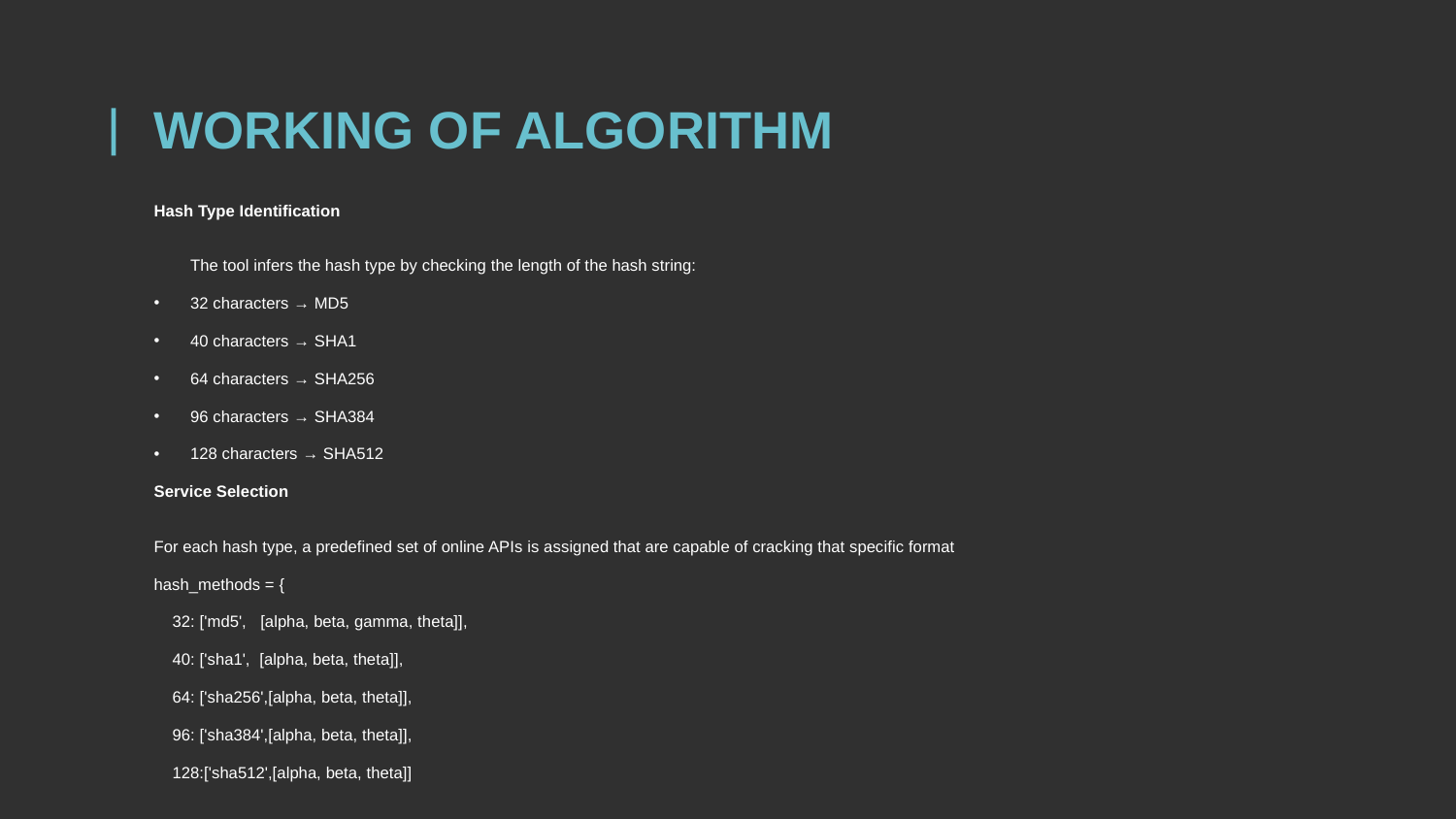

# WORKING OF ALGORITHM
Hash Type Identification
The tool infers the hash type by checking the length of the hash string:
32 characters → MD5
40 characters → SHA1
64 characters → SHA256
96 characters → SHA384
128 characters → SHA512
Service Selection
For each hash type, a predefined set of online APIs is assigned that are capable of cracking that specific format
hash_methods = {
    32: ['md5',   [alpha, beta, gamma, theta]],
    40: ['sha1',  [alpha, beta, theta]],
    64: ['sha256',[alpha, beta, theta]],
    96: ['sha384',[alpha, beta, theta]],
    128:['sha512',[alpha, beta, theta]]